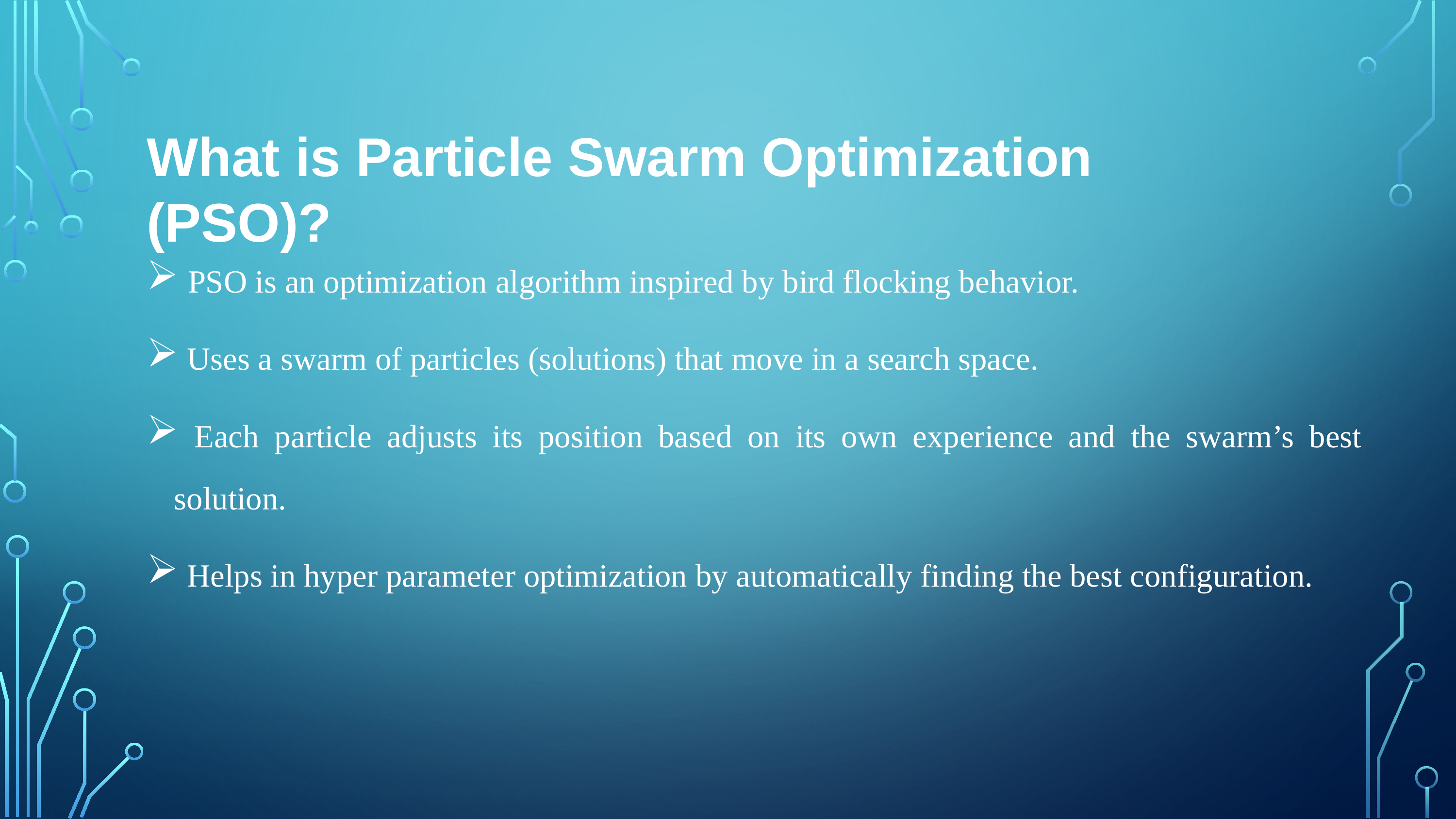

What is Particle Swarm Optimization (PSO)?
 PSO is an optimization algorithm inspired by bird flocking behavior.
 Uses a swarm of particles (solutions) that move in a search space.
 Each particle adjusts its position based on its own experience and the swarm’s best solution.
 Helps in hyper parameter optimization by automatically finding the best configuration.